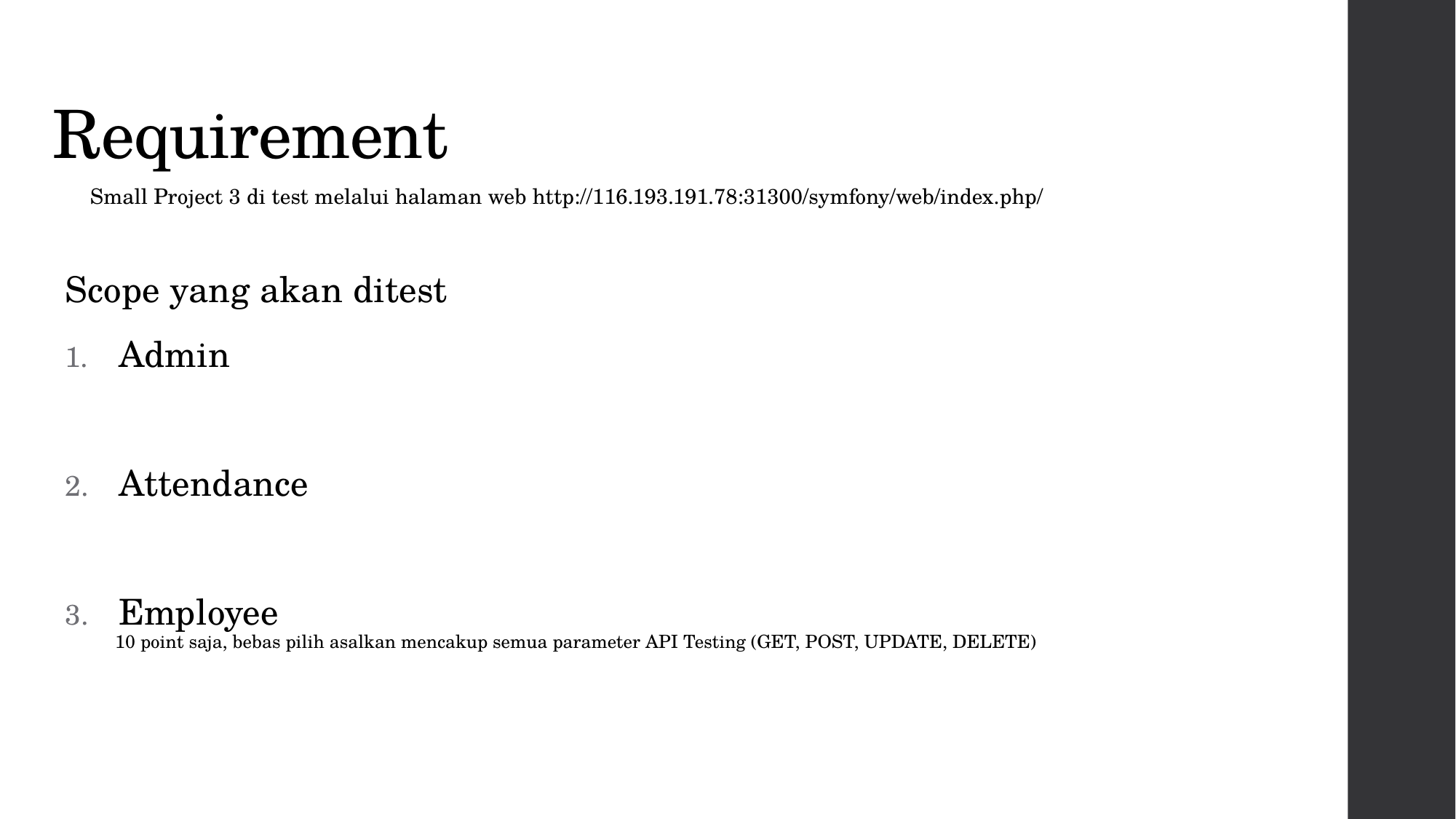

# Requirement
Small Project 3 di test melalui halaman web http://116.193.191.78:31300/symfony/web/index.php/

Scope yang akan ditest
Admin

Attendance

Employee
10 point saja, bebas pilih asalkan mencakup semua parameter API Testing (GET, POST, UPDATE, DELETE)